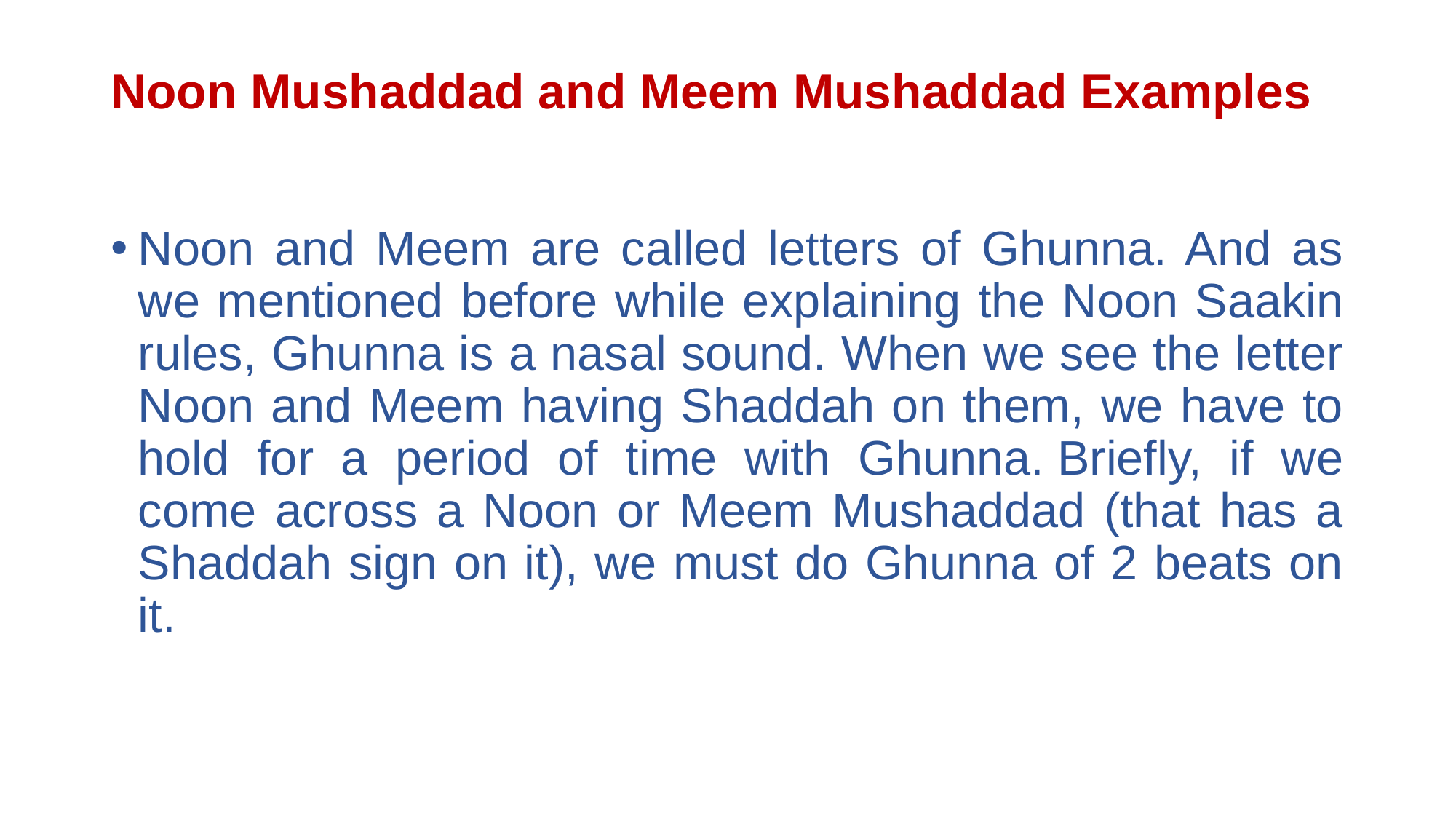

# Noon Mushaddad and Meem Mushaddad Examples
Noon and Meem are called letters of Ghunna. And as we mentioned before while explaining the Noon Saakin rules, Ghunna is a nasal sound. When we see the letter Noon and Meem having Shaddah on them, we have to hold for a period of time with Ghunna. Briefly, if we come across a Noon or Meem Mushaddad (that has a Shaddah sign on it), we must do Ghunna of 2 beats on it.